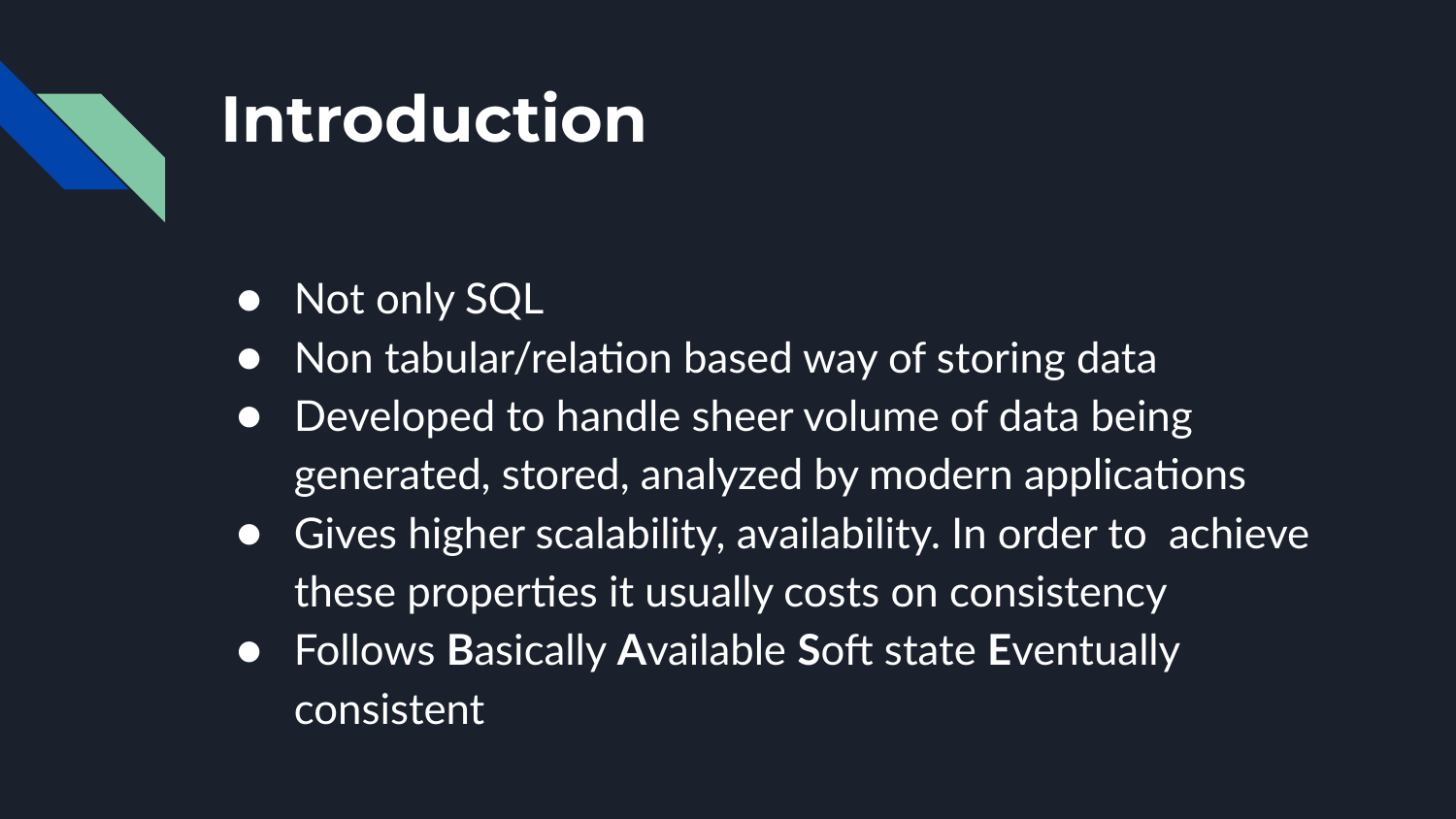

# Introduction
Not only SQL
Non tabular/relation based way of storing data
Developed to handle sheer volume of data being generated, stored, analyzed by modern applications
Gives higher scalability, availability. In order to  achieve these properties it usually costs on consistency
Follows Basically Available Soft state Eventually consistent